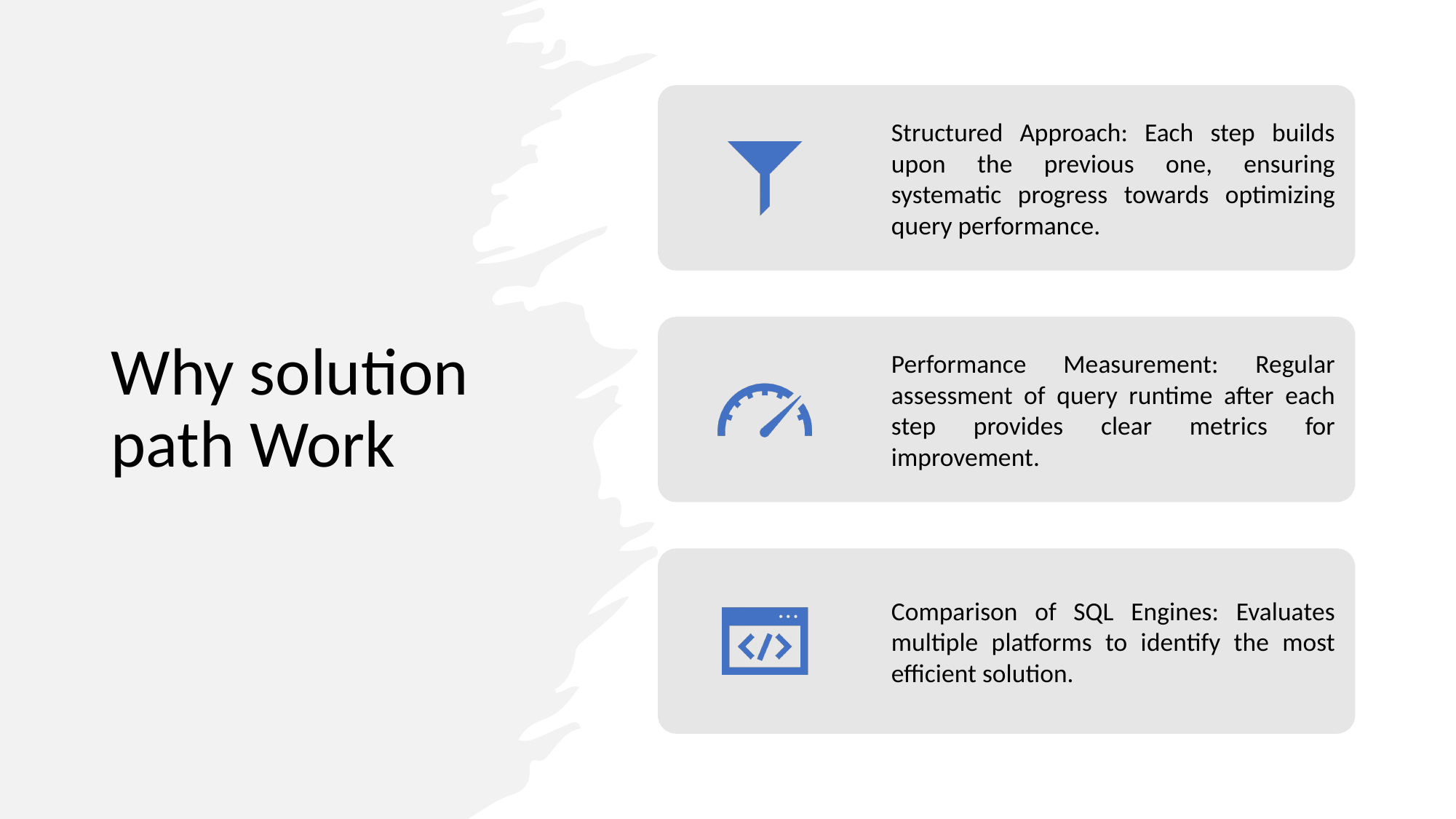

# Why solution path Work
Structured Approach: Each step builds upon the previous one, ensuring systematic progress towards optimizing query performance.
Performance Measurement: Regular assessment of query runtime after each step provides clear metrics for improvement.
Comparison of SQL Engines: Evaluates multiple platforms to identify the most efficient solution.